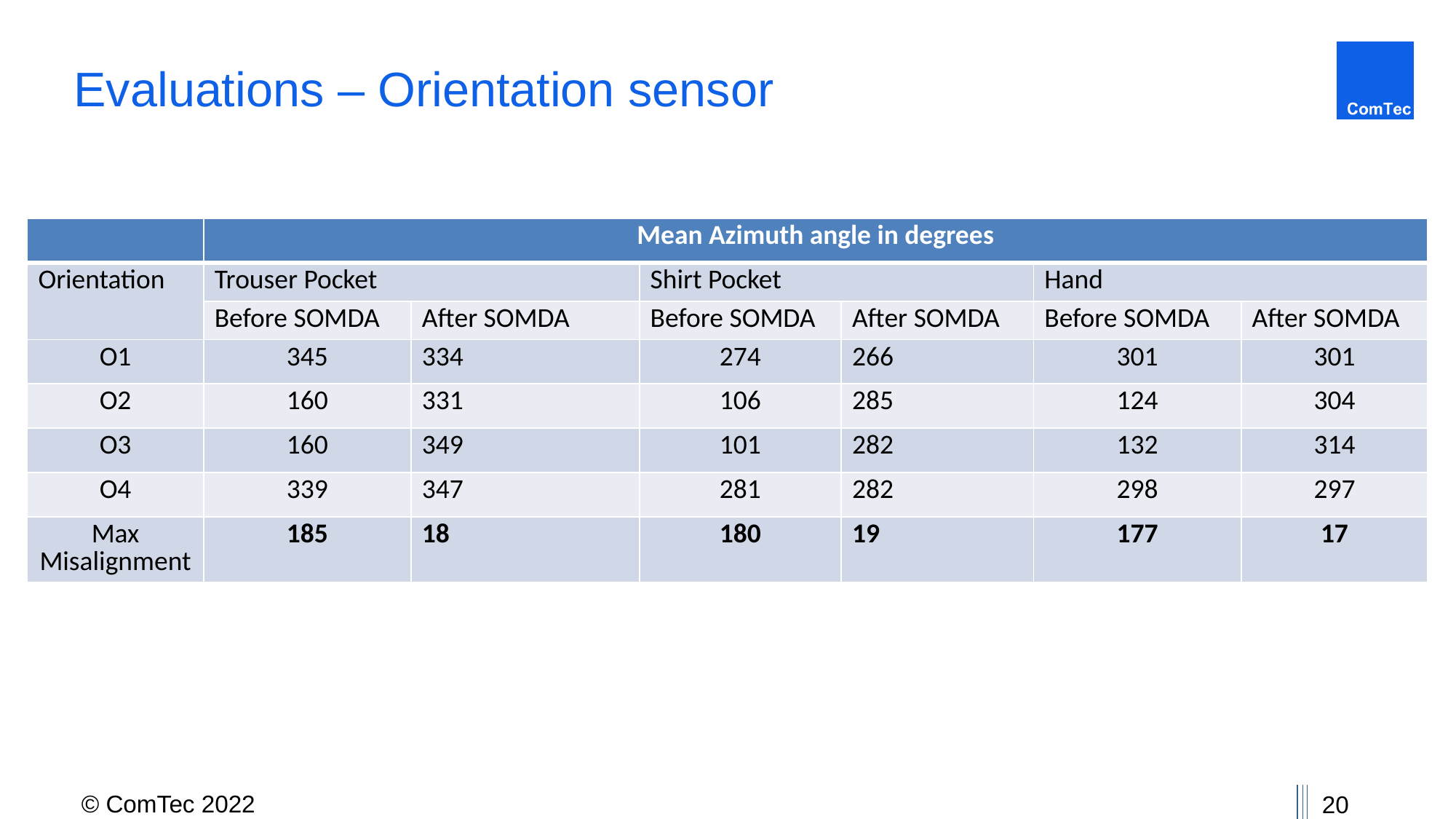

# Evaluations – Orientation sensor

|  | Mean Azimuth angle in degrees |  |  |  |  |  |
| --- | --- | --- | --- | --- | --- | --- |
| Orientation | Trouser Pocket |  | Shirt Pocket |  | Hand |  |
|  | Before SOMDA | After SOMDA | Before SOMDA | After SOMDA | Before SOMDA | After SOMDA |
| O1 | 345 | 334 | 274 | 266 | 301 | 301 |
| O2 | 160 | 331 | 106 | 285 | 124 | 304 |
| O3 | 160 | 349 | 101 | 282 | 132 | 314 |
| O4 | 339 | 347 | 281 | 282 | 298 | 297 |
| Max Misalignment | 185 | 18 | 180 | 19 | 177 | 17 |